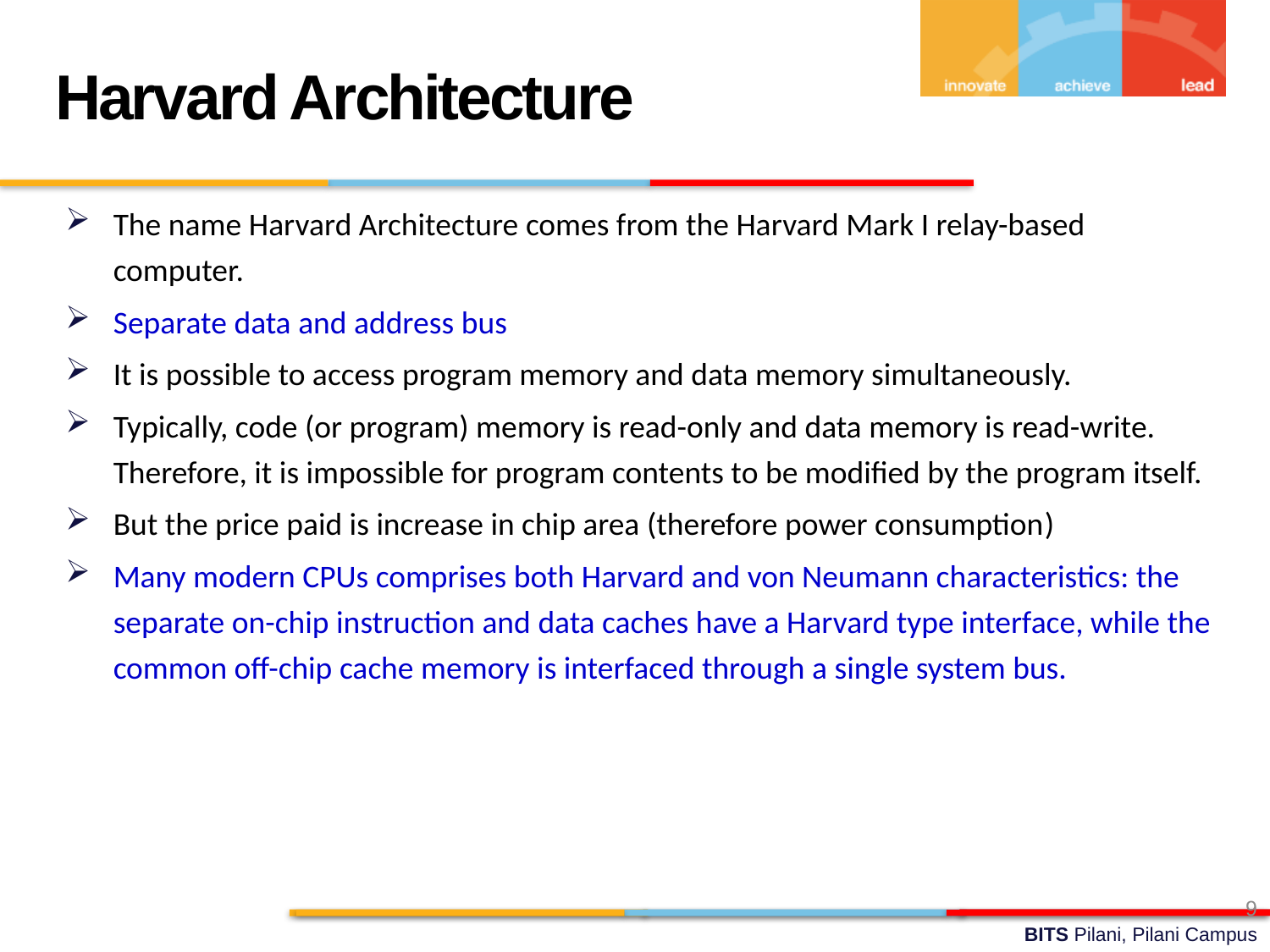

Harvard Architecture
The name Harvard Architecture comes from the Harvard Mark I relay-based computer.
Separate data and address bus
It is possible to access program memory and data memory simultaneously.
Typically, code (or program) memory is read-only and data memory is read-write. Therefore, it is impossible for program contents to be modified by the program itself.
But the price paid is increase in chip area (therefore power consumption)
Many modern CPUs comprises both Harvard and von Neumann characteristics: the separate on-chip instruction and data caches have a Harvard type interface, while the common off-chip cache memory is interfaced through a single system bus.
9